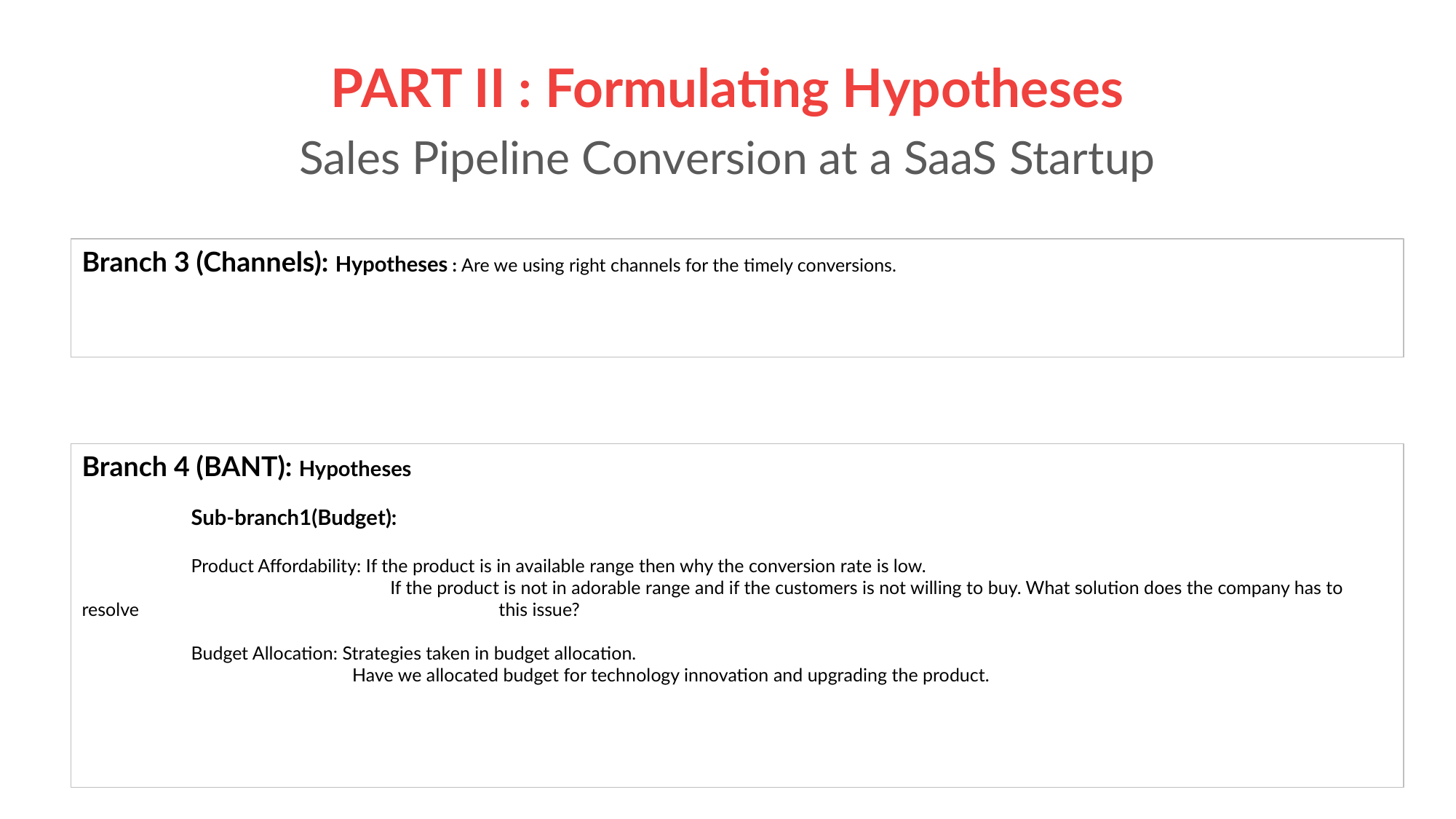

# PART II : Formulating Hypotheses Sales Pipeline Conversion at a SaaS Startup
Branch 3 (Channels): Hypotheses : Are we using right channels for the timely conversions.

Branch 4 (BANT): Hypotheses

 	Sub-branch1(Budget):

	Product Affordability: If the product is in available range then why the conversion rate is low.
		                   If the product is not in adorable range and if the customers is not willing to buy. What solution does the company has to resolve 			                   this issue?

	Budget Allocation: Strategies taken in budget allocation.
		           Have we allocated budget for technology innovation and upgrading the product.